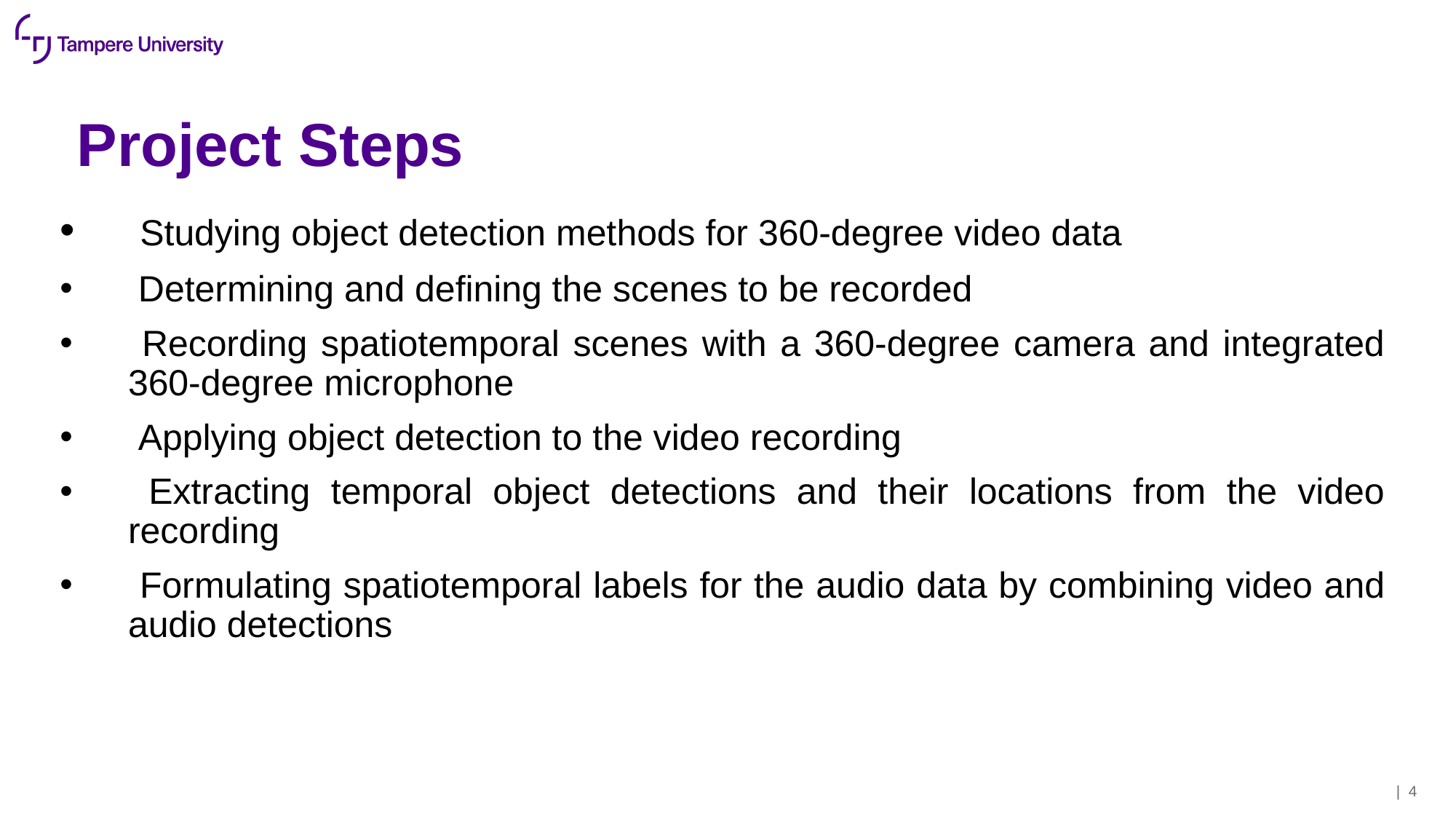

# Project Steps
 Studying object detection methods for 360-degree video data
 Determining and defining the scenes to be recorded
 Recording spatiotemporal scenes with a 360-degree camera and integrated 360-degree microphone
 Applying object detection to the video recording
 Extracting temporal object detections and their locations from the video recording
 Formulating spatiotemporal labels for the audio data by combining video and audio detections
|  4